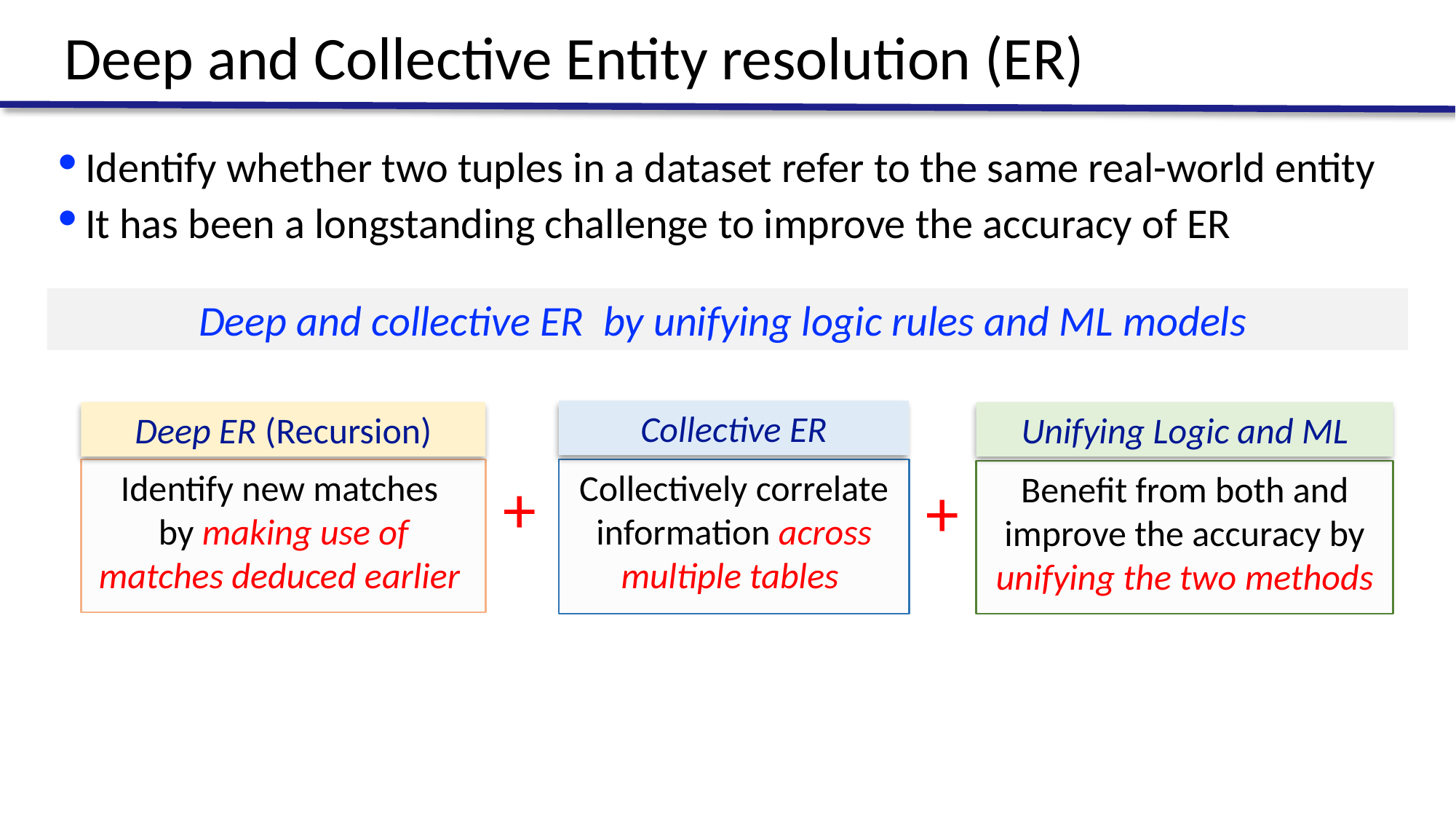

# Deep and Collective Entity resolution (ER)
Identify whether two tuples in a dataset refer to the same real-world entity
It has been a longstanding challenge to improve the accuracy of ER
Deep and collective ER  by unifying logic rules and ML models
Collective ER
Collectively correlate information across multiple tables
Deep ER (Recursion)
Identify new matches
by making use of matches deduced earlier
Unifying Logic and ML
Benefit from both and improve the accuracy by unifying the two methods
+
+